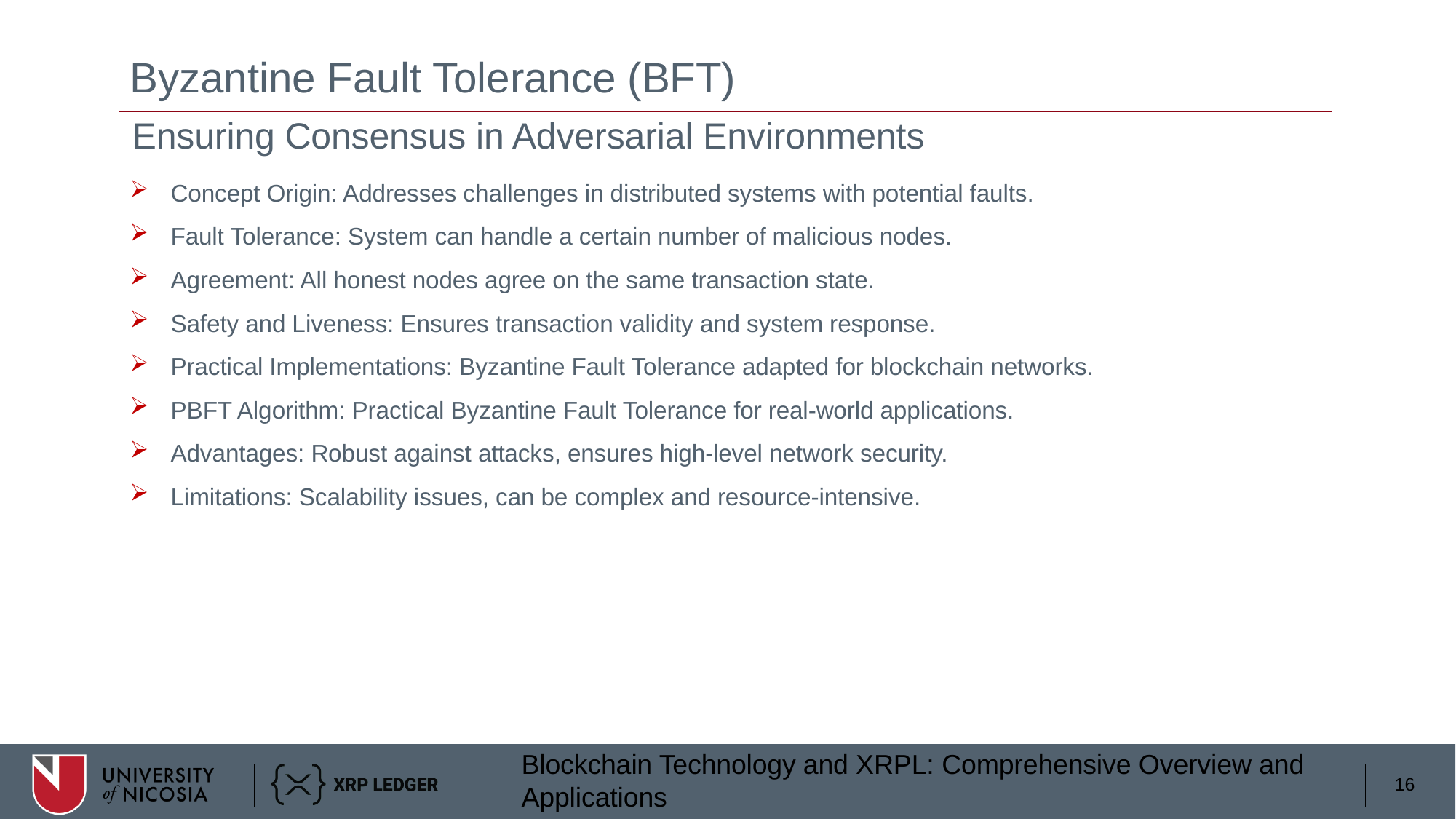

# Byzantine Fault Tolerance (BFT)
Ensuring Consensus in Adversarial Environments
Concept Origin: Addresses challenges in distributed systems with potential faults.
Fault Tolerance: System can handle a certain number of malicious nodes.
Agreement: All honest nodes agree on the same transaction state.
Safety and Liveness: Ensures transaction validity and system response.
Practical Implementations: Byzantine Fault Tolerance adapted for blockchain networks.
PBFT Algorithm: Practical Byzantine Fault Tolerance for real-world applications.
Advantages: Robust against attacks, ensures high-level network security.
Limitations: Scalability issues, can be complex and resource-intensive.
16